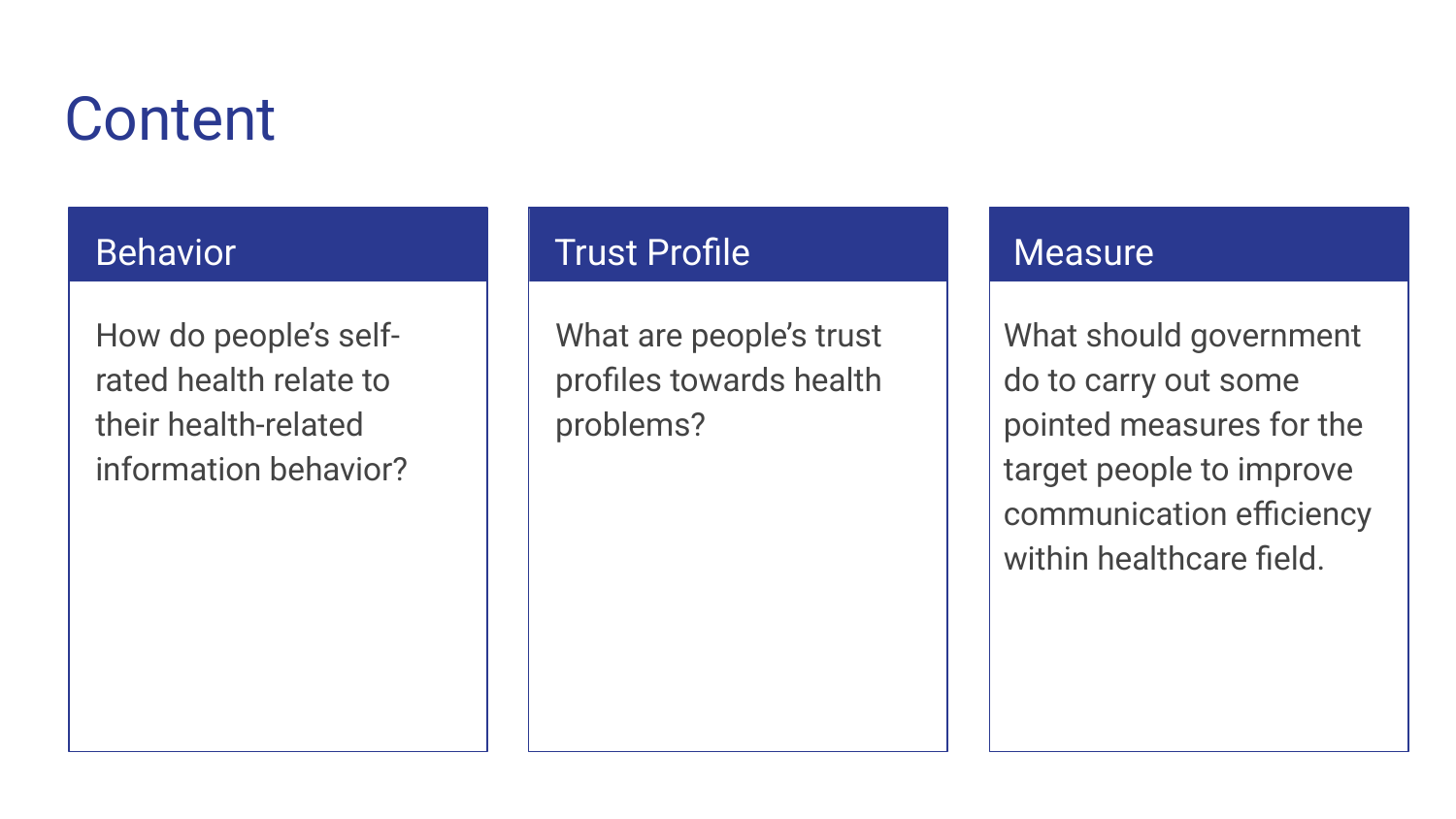

# Content

Behavior

Trust Profile

Measure
How do people’s self-rated health relate to their health-related information behavior?
What are people’s trust profiles towards health problems?
What should government do to carry out some pointed measures for the target people to improve  communication efficiency within healthcare field.